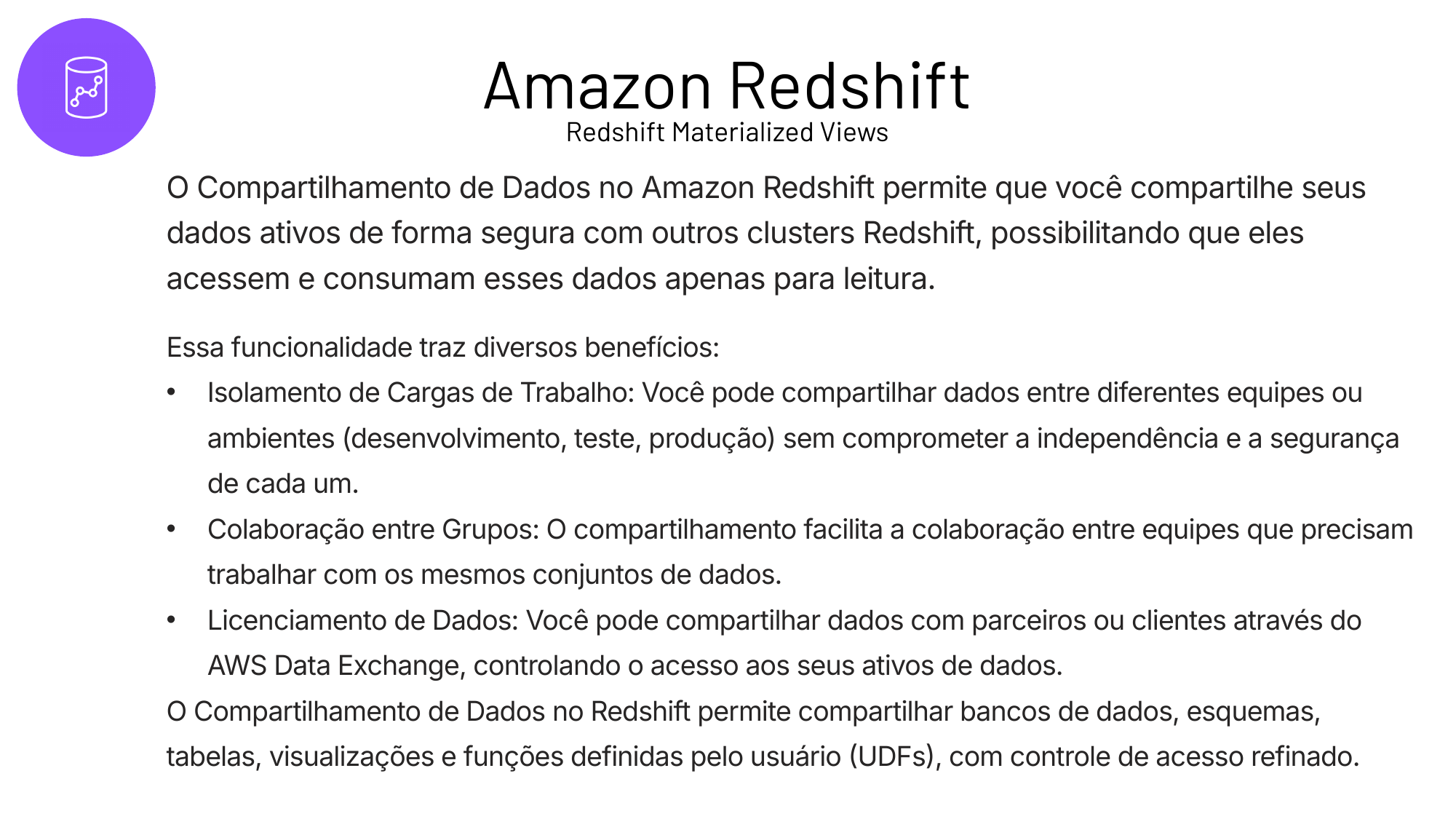

# Amazon Redshift

Redshift Materialized Views
O Compartilhamento de Dados no Amazon Redshift permite que você compartilhe seus dados ativos de forma segura com outros clusters Redshift, possibilitando que eles acessem e consumam esses dados apenas para leitura.
Essa funcionalidade traz diversos benefícios:
Isolamento de Cargas de Trabalho: Você pode compartilhar dados entre diferentes equipes ou ambientes (desenvolvimento, teste, produção) sem comprometer a independência e a segurança de cada um.
Colaboração entre Grupos: O compartilhamento facilita a colaboração entre equipes que precisam trabalhar com os mesmos conjuntos de dados.
Licenciamento de Dados: Você pode compartilhar dados com parceiros ou clientes através do AWS Data Exchange, controlando o acesso aos seus ativos de dados.
O Compartilhamento de Dados no Redshift permite compartilhar bancos de dados, esquemas, tabelas, visualizações e funções definidas pelo usuário (UDFs), com controle de acesso refinado.